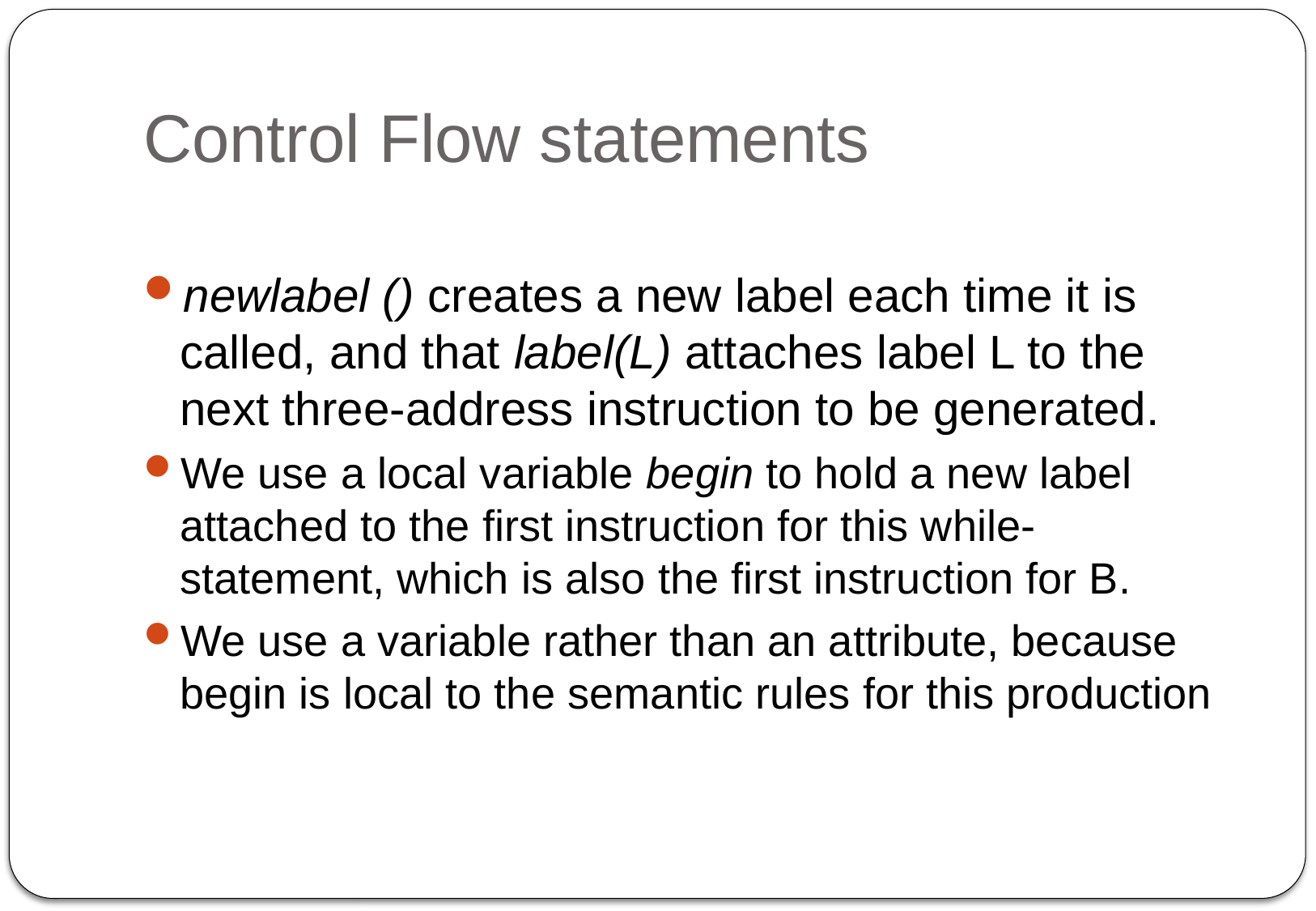

# Control Flow statements

newlabel () creates a new label each time it is called, and that label(L) attaches label L to the next three-address instruction to be generated.
We use a local variable begin to hold a new label attached to the first instruction for this while-statement, which is also the first instruction for B.
We use a variable rather than an attribute, because begin is local to the semantic rules for this production